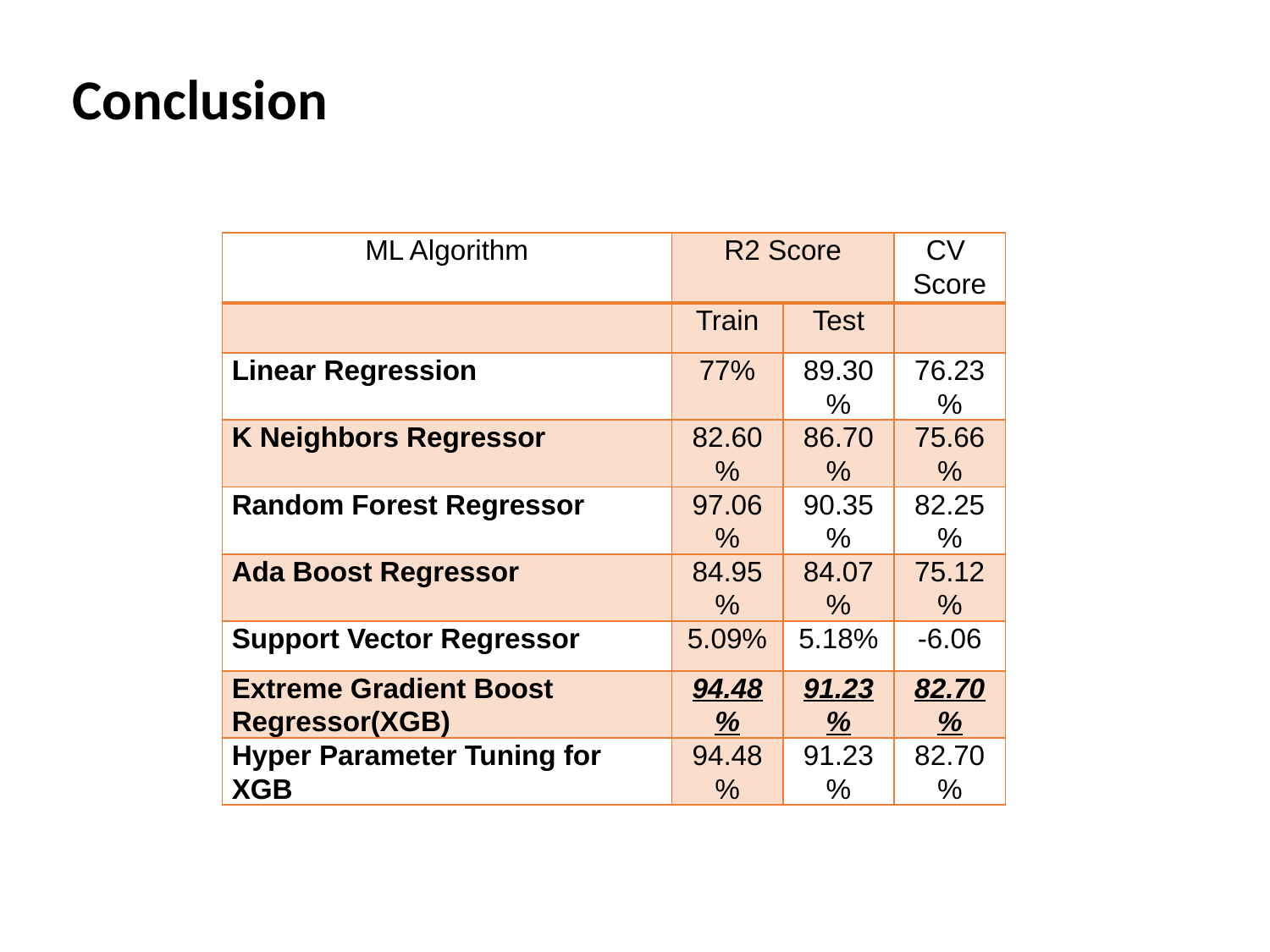

# Conclusion
| ML Algorithm | R2 Score |  | CV Score |
| --- | --- | --- | --- |
|  | Train | Test |  |
| Linear Regression | 77% | 89.30% | 76.23% |
| K Neighbors Regressor | 82.60% | 86.70% | 75.66% |
| Random Forest Regressor | 97.06% | 90.35% | 82.25% |
| Ada Boost Regressor | 84.95% | 84.07% | 75.12% |
| Support Vector Regressor | 5.09% | 5.18% | -6.06 |
| Extreme Gradient Boost Regressor(XGB) | 94.48% | 91.23% | 82.70% |
| Hyper Parameter Tuning for XGB | 94.48% | 91.23% | 82.70% |